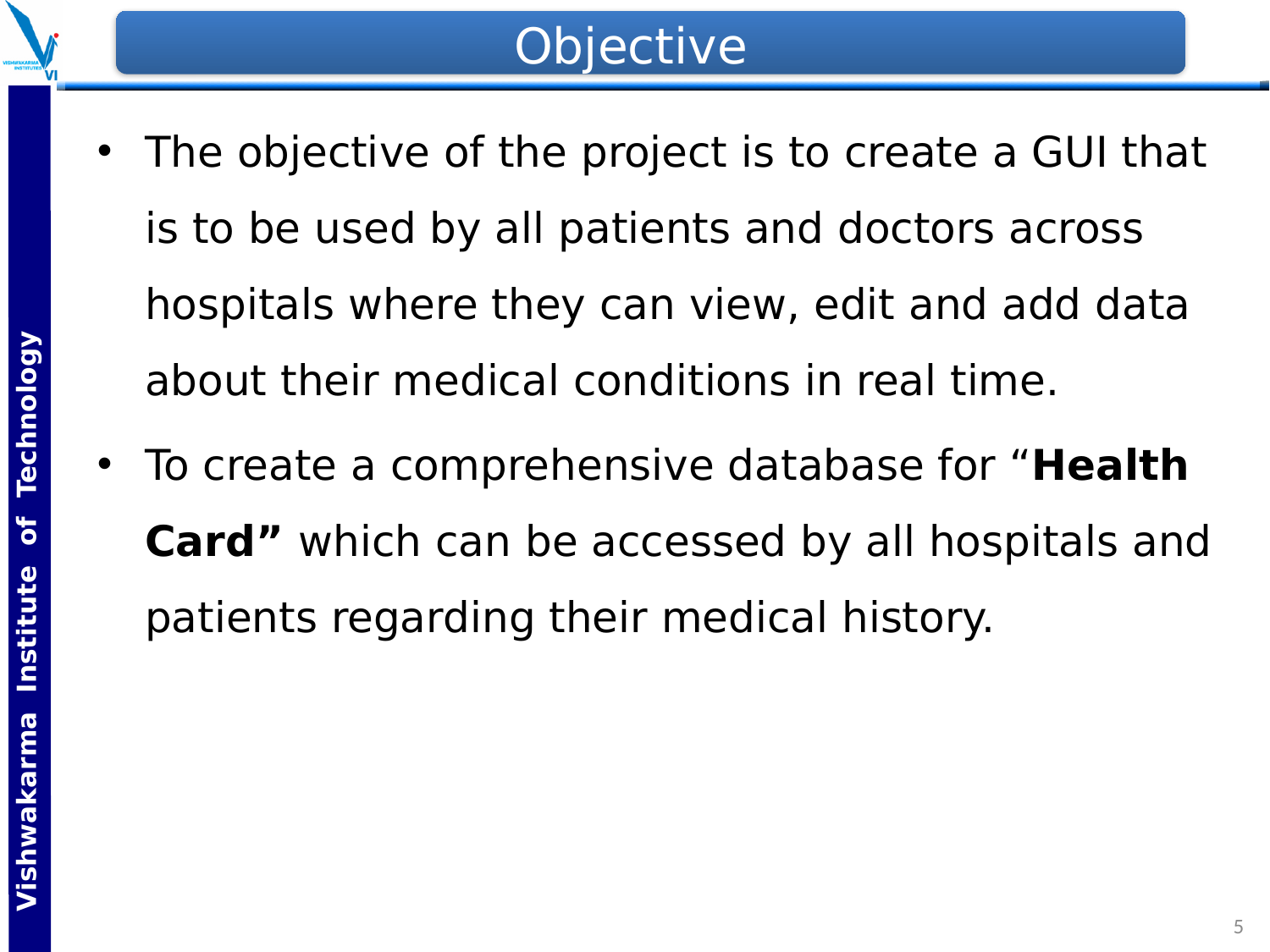

# Objective
The objective of the project is to create a GUI that is to be used by all patients and doctors across hospitals where they can view, edit and add data about their medical conditions in real time.
To create a comprehensive database for “Health Card” which can be accessed by all hospitals and patients regarding their medical history.
5